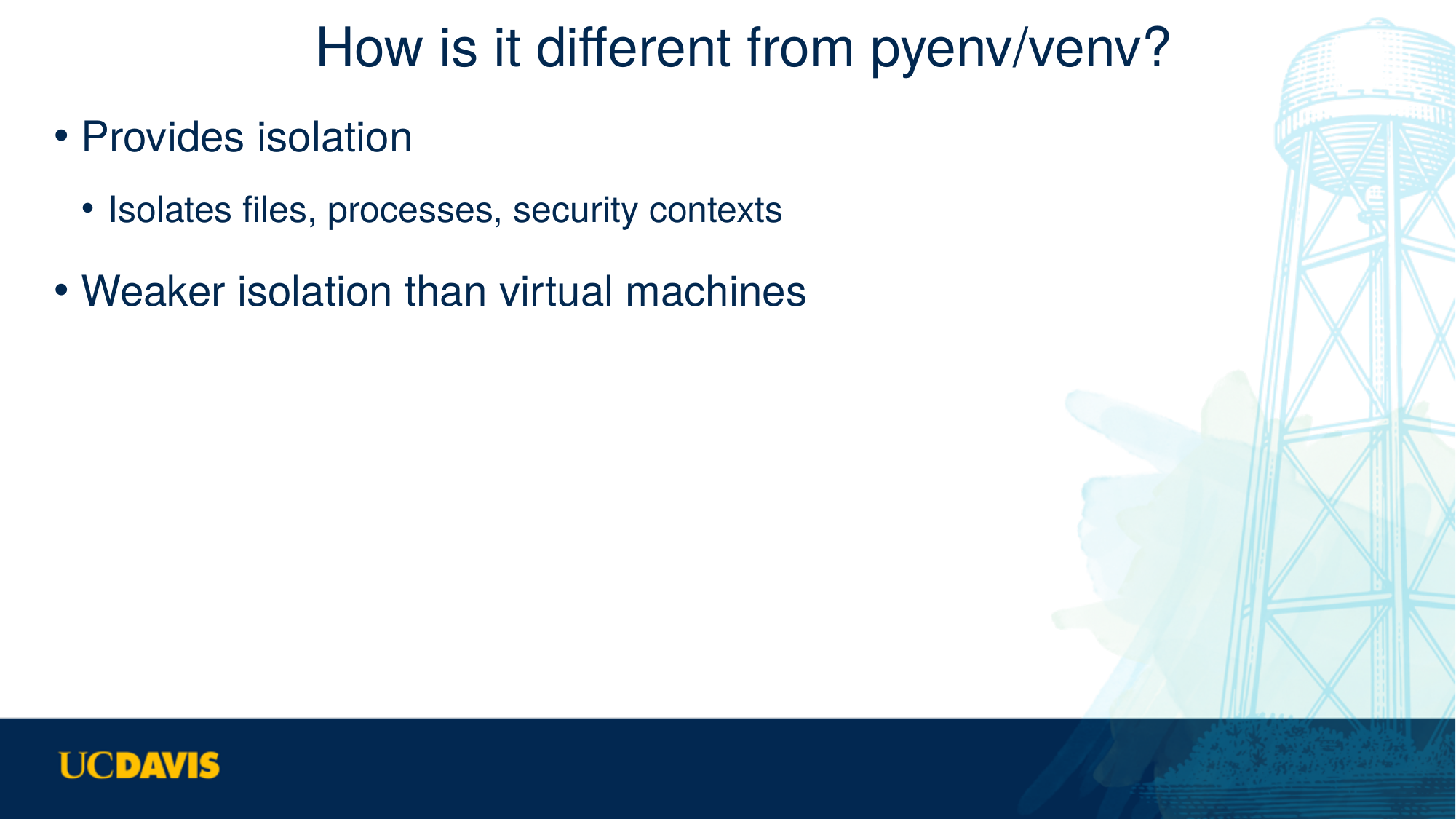

# How is it different from pyenv/venv?
Provides isolation
Isolates files, processes, security contexts
Weaker isolation than virtual machines